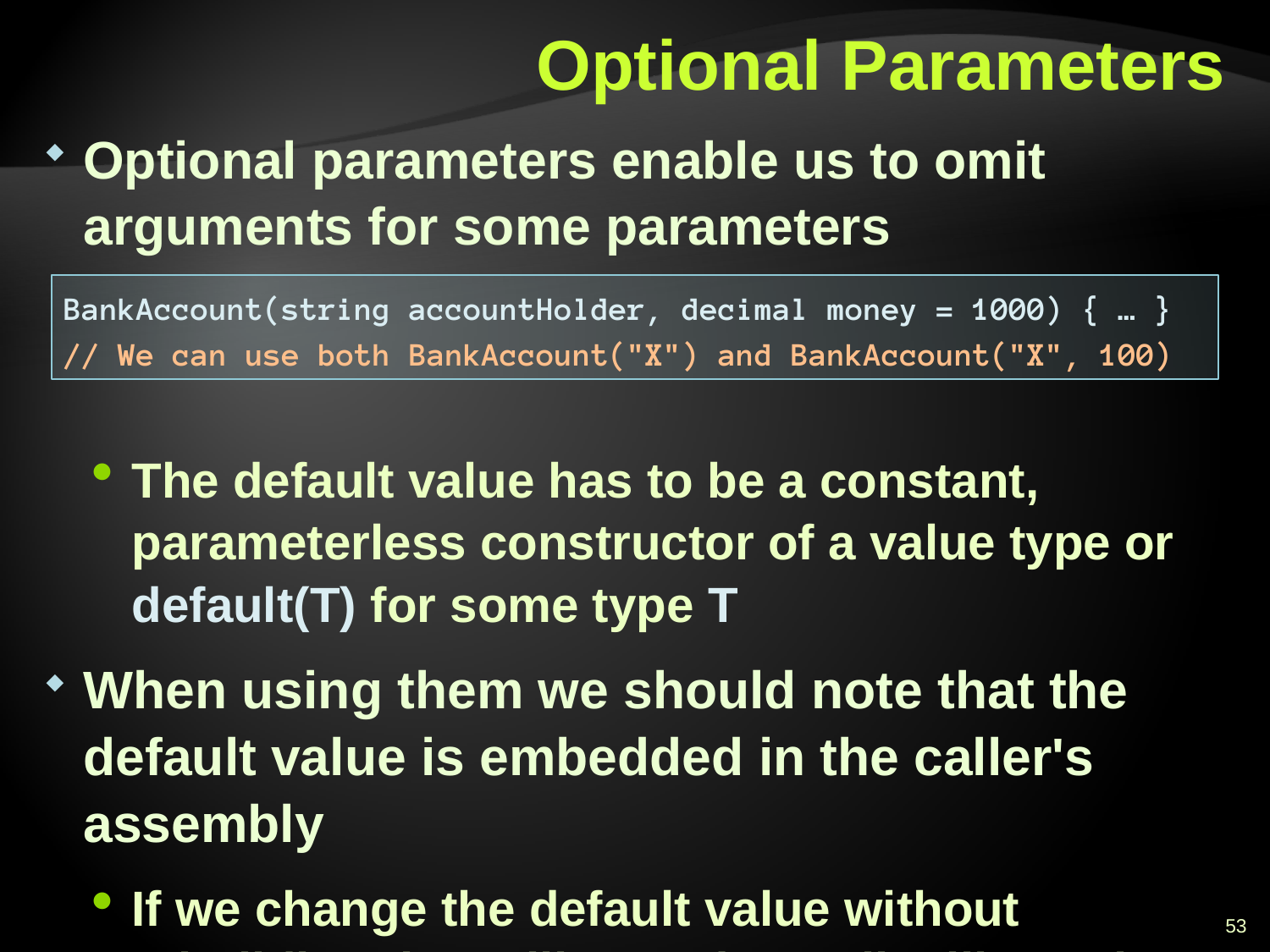

# Optional Parameters
Optional parameters enable us to omit arguments for some parameters

The default value has to be a constant, parameterless constructor of a value type or default(T) for some type T
When using them we should note that the default value is embedded in the caller's assembly
If we change the default value without rebuilding the calling code, we'll still see the old value
BankAccount(string accountHolder, decimal money = 1000) { … }
// We can use both BankAccount("X") and BankAccount("X", 100)
53